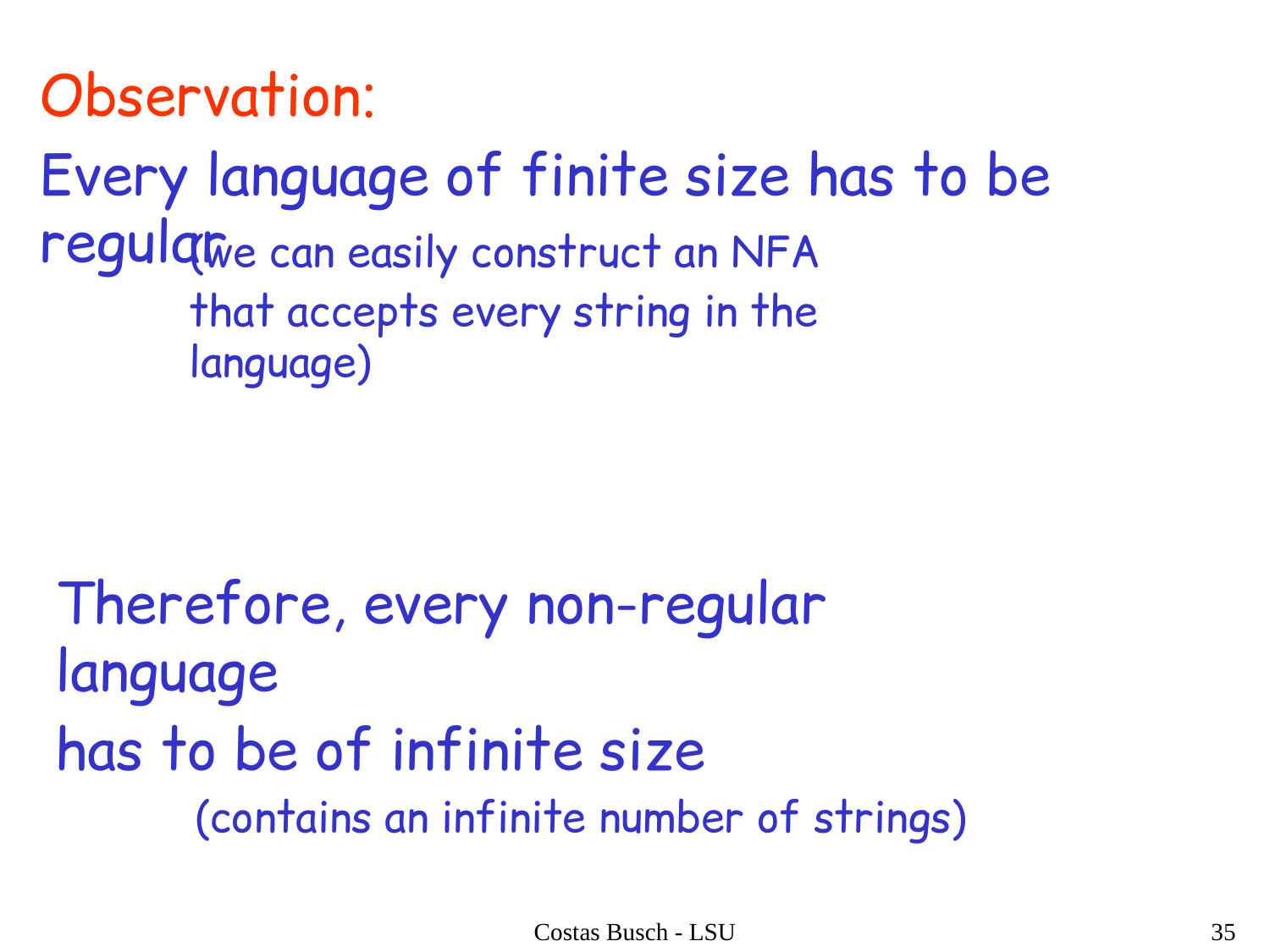

Observation:
Every language of finite size has to be regular

(we can easily construct an NFA
that accepts every string in the language)
Therefore, every non-regular language
has to be of infinite size
           (contains an infinite number of strings)
Costas Busch - LSU
35